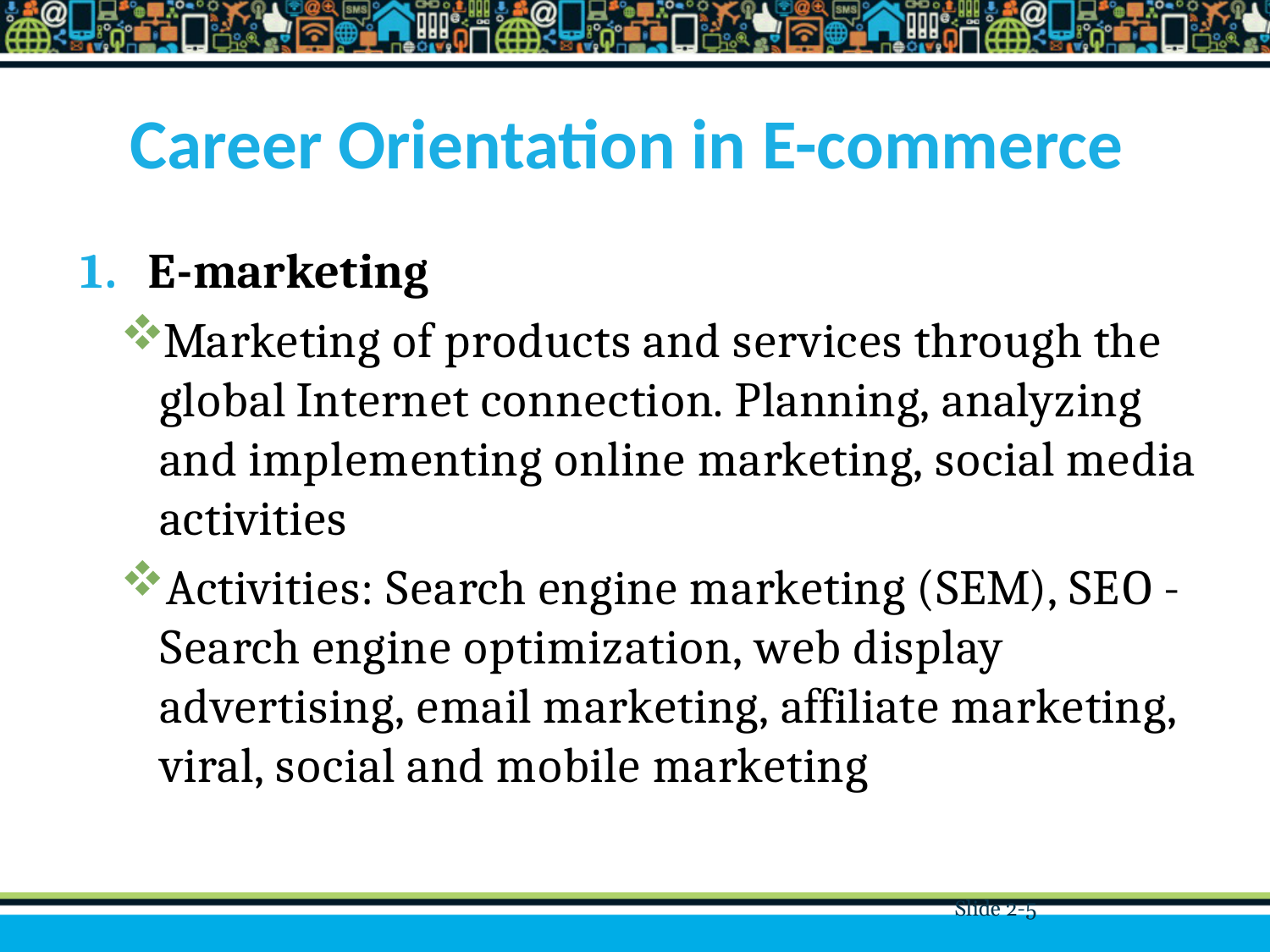

# Career Orientation in E-commerce
E-marketing
Marketing of products and services through the global Internet connection. Planning, analyzing and implementing online marketing, social media activities
Activities: Search engine marketing (SEM), SEO - Search engine optimization, web display advertising, email marketing, affiliate marketing, viral, social and mobile marketing
Slide 2-5